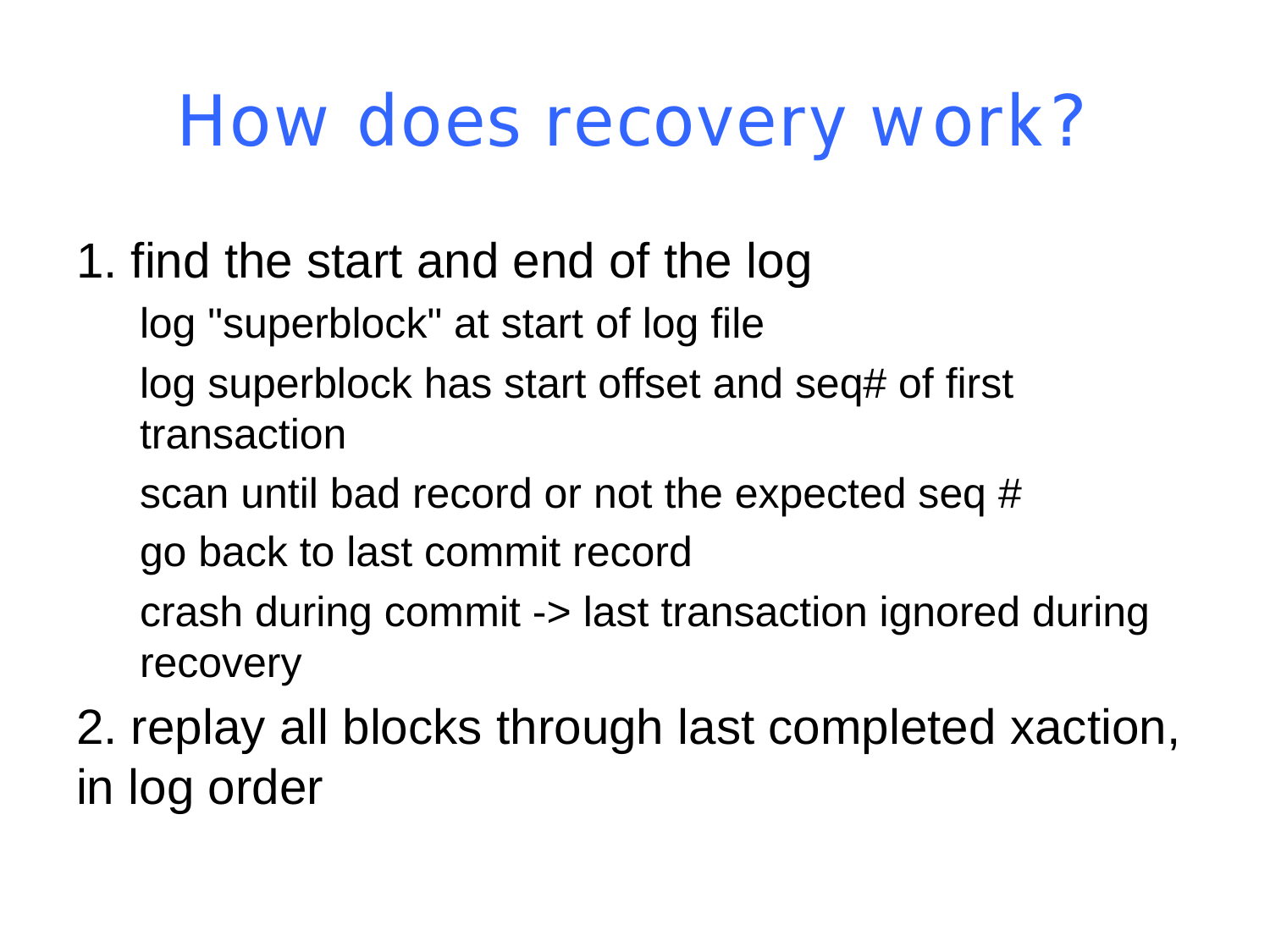

# How does recovery work?
1. find the start and end of the log
log "superblock" at start of log file
log superblock has start offset and seq# of first transaction
scan until bad record or not the expected seq #
go back to last commit record
crash during commit -> last transaction ignored during recovery
2. replay all blocks through last completed xaction, in log order